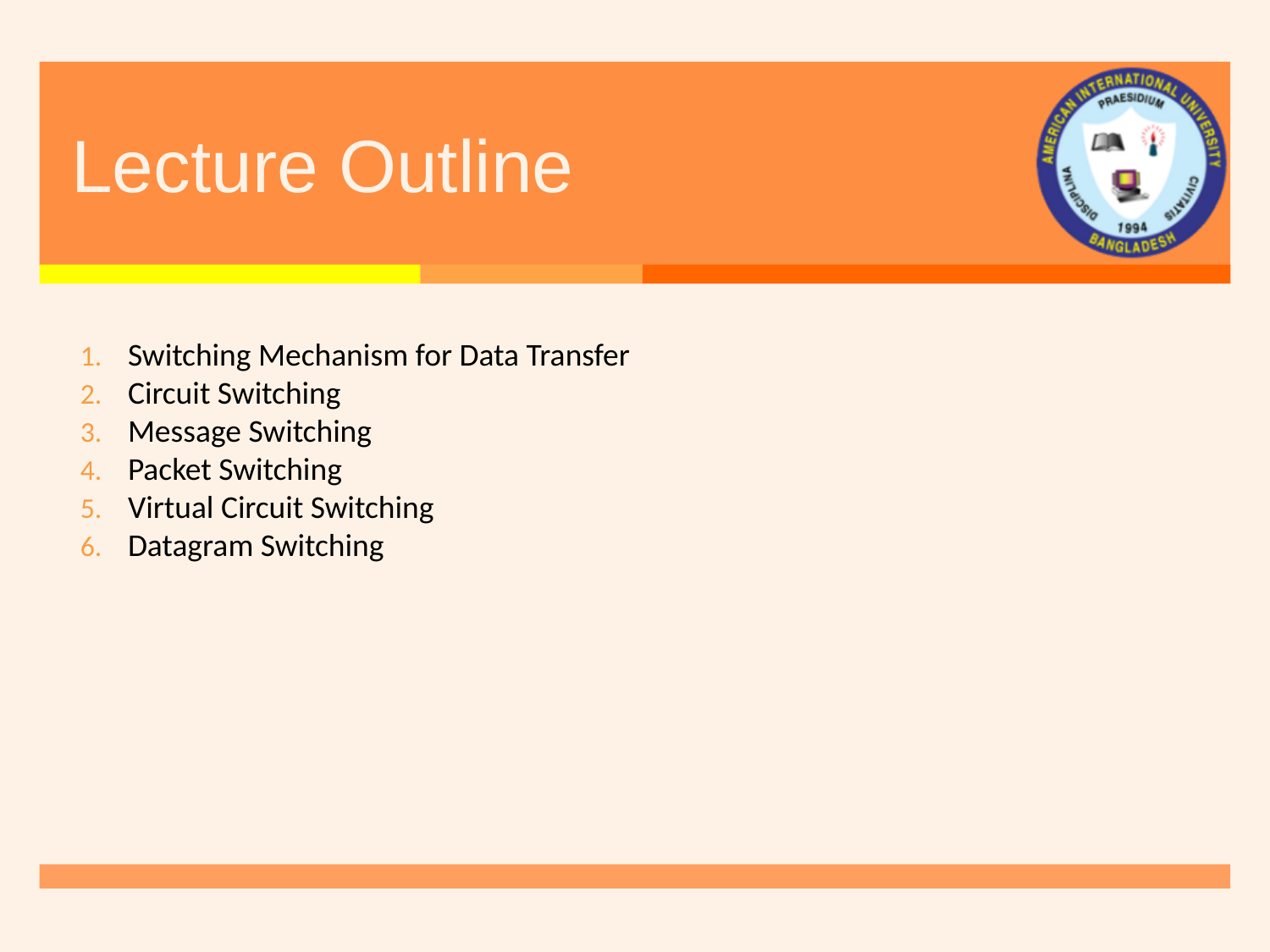

# Lecture Outline
Switching Mechanism for Data Transfer
Circuit Switching
Message Switching
Packet Switching
Virtual Circuit Switching
Datagram Switching